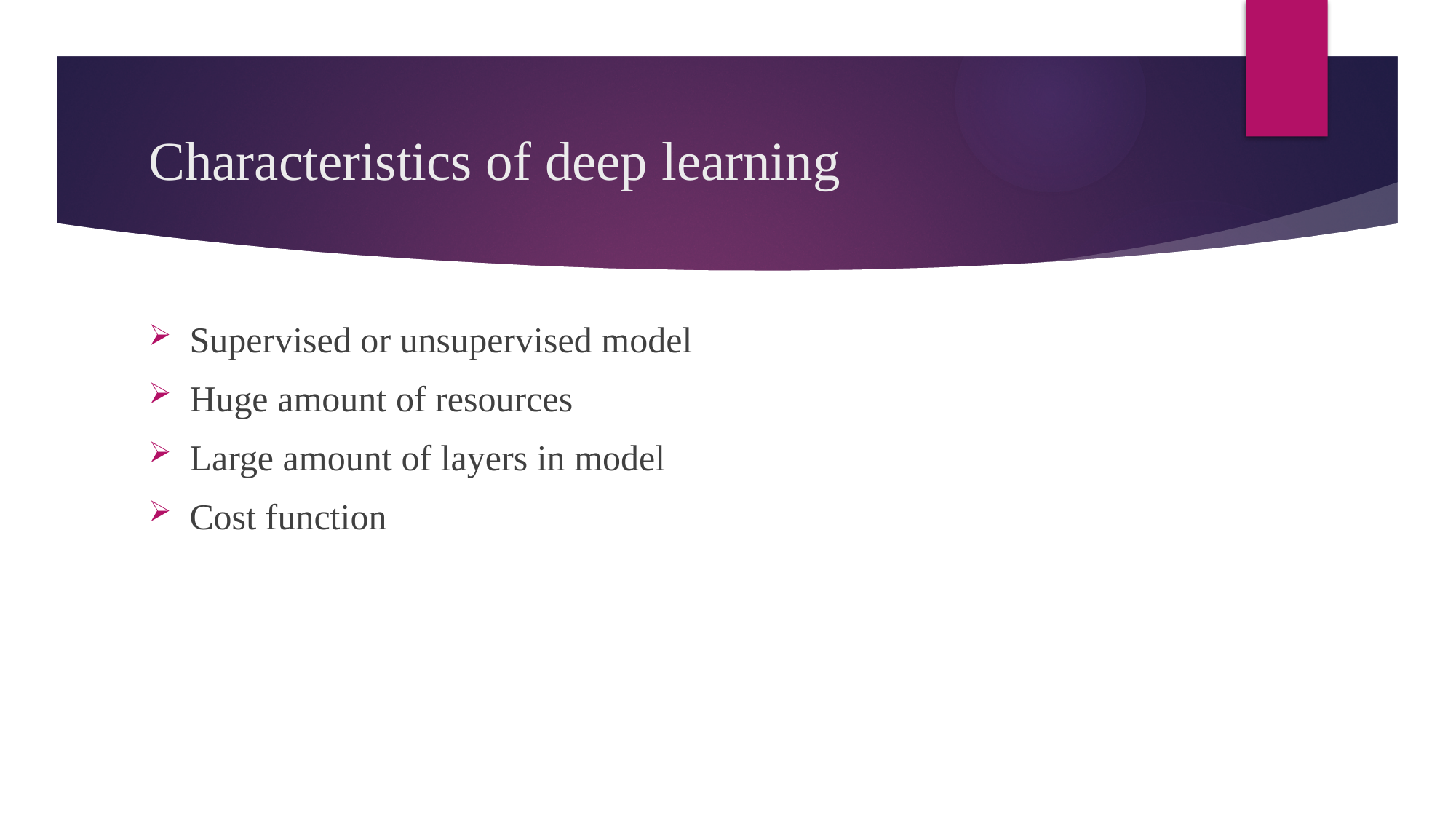

# Characteristics of deep learning
Supervised or unsupervised model
Huge amount of resources
Large amount of layers in model
Cost function